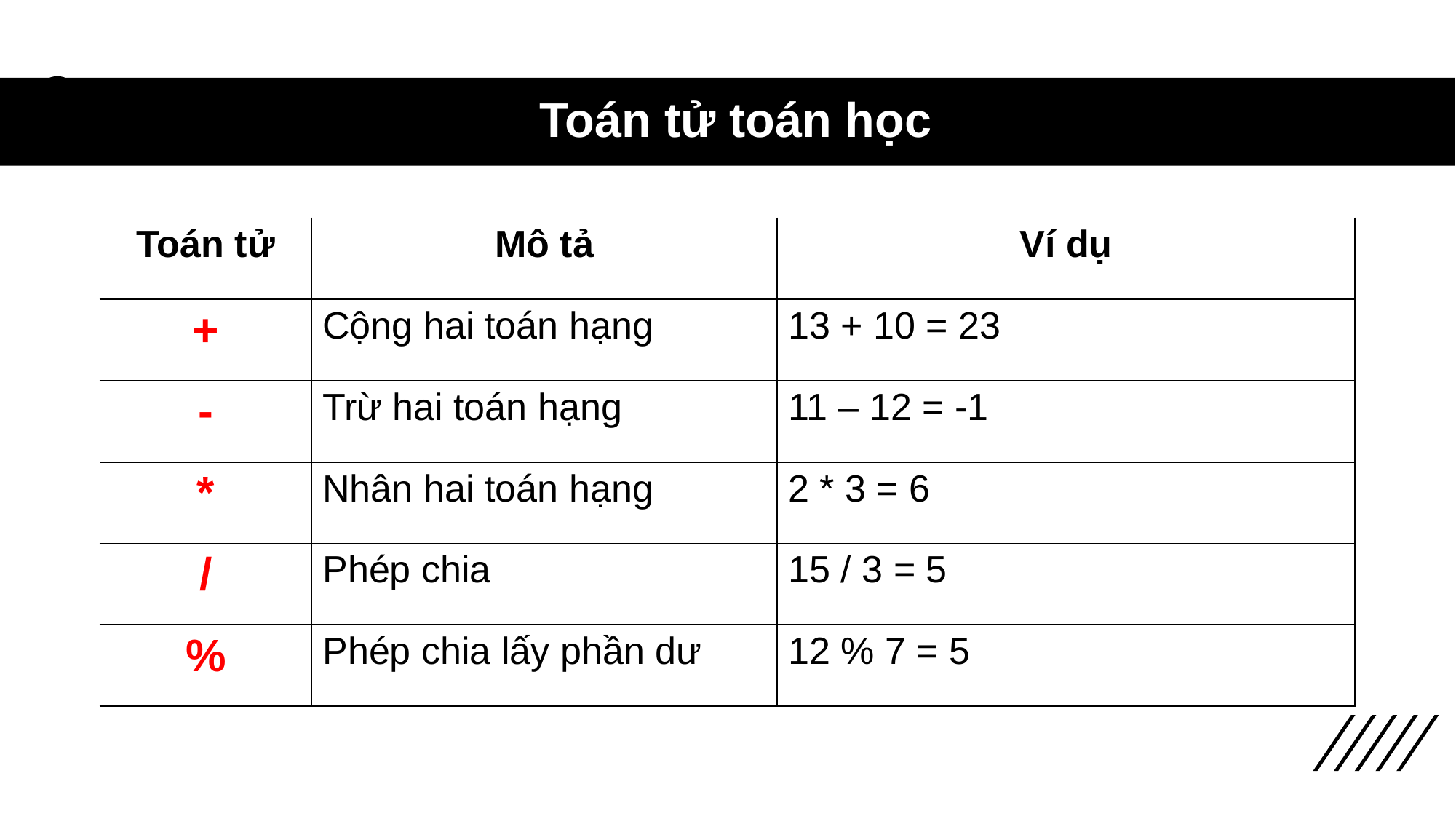

# Toán tử toán học

| Toán tử | Mô tả | Ví dụ |
| --- | --- | --- |
| + | Cộng hai toán hạng | 13 + 10 = 23 |
| - | Trừ hai toán hạng | 11 – 12 = -1 |
| \* | Nhân hai toán hạng | 2 \* 3 = 6 |
| / | Phép chia | 15 / 3 = 5 |
| % | Phép chia lấy phần dư | 12 % 7 = 5 |